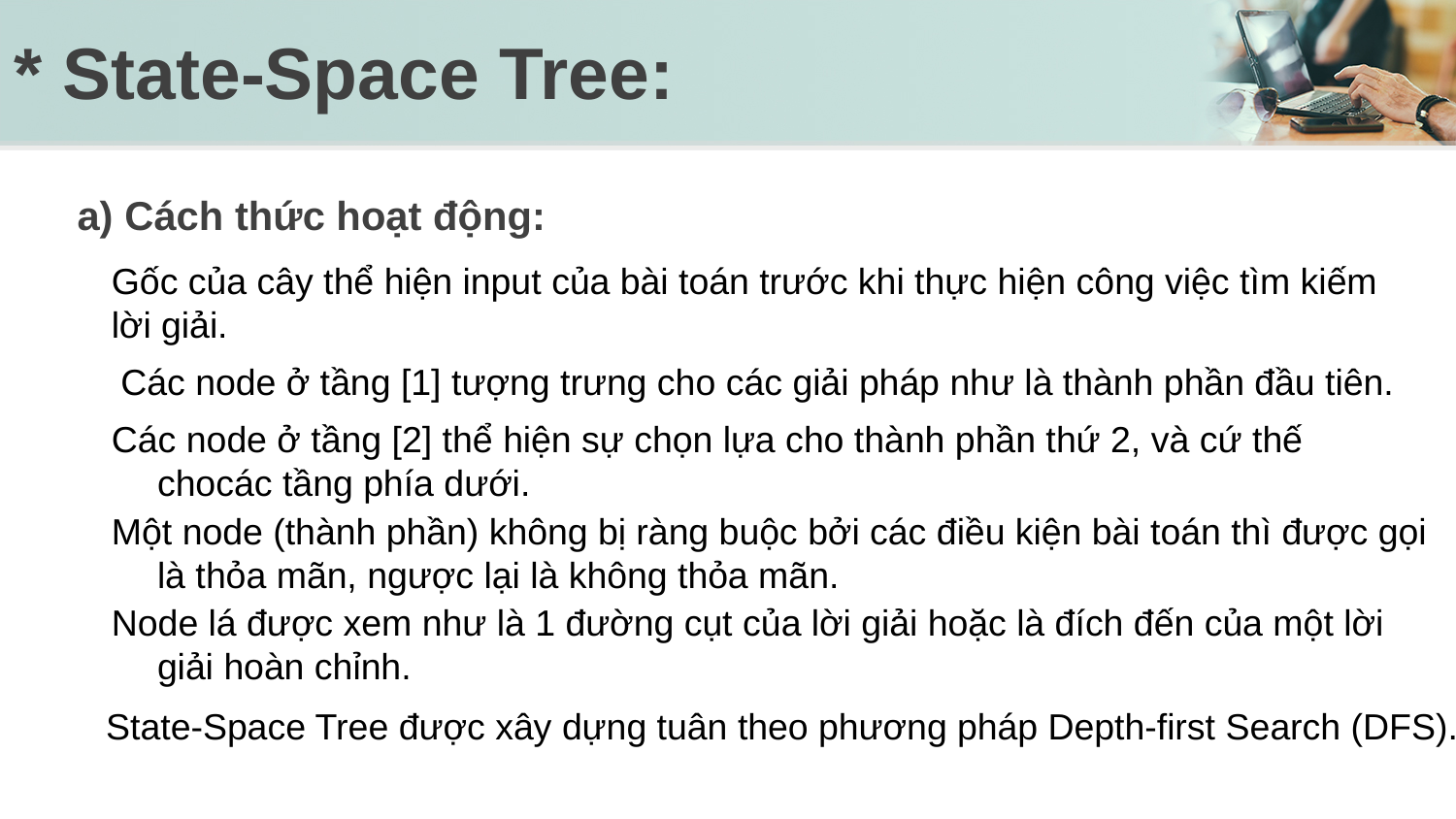

# * State-Space Tree:
a) Cách thức hoạt động:
	Gốc của cây thể hiện input của bài toán trước khi thực hiện công việc tìm kiếm    lời giải.
Các node ở tầng [1] tượng trưng cho các giải pháp như là thành phần đầu tiên.
Các node ở tầng [2] thể hiện sự chọn lựa cho thành phần thứ 2, và cứ thế chocác tầng phía dưới.
Một node (thành phần) không bị ràng buộc bởi các điều kiện bài toán thì được gọi  là thỏa mãn, ngược lại là không thỏa mãn.
Node lá được xem như là 1 đường cụt của lời giải hoặc là đích đến của một lời     giải hoàn chỉnh.
State-Space Tree được xây dựng tuân theo phương pháp Depth-first Search (DFS).